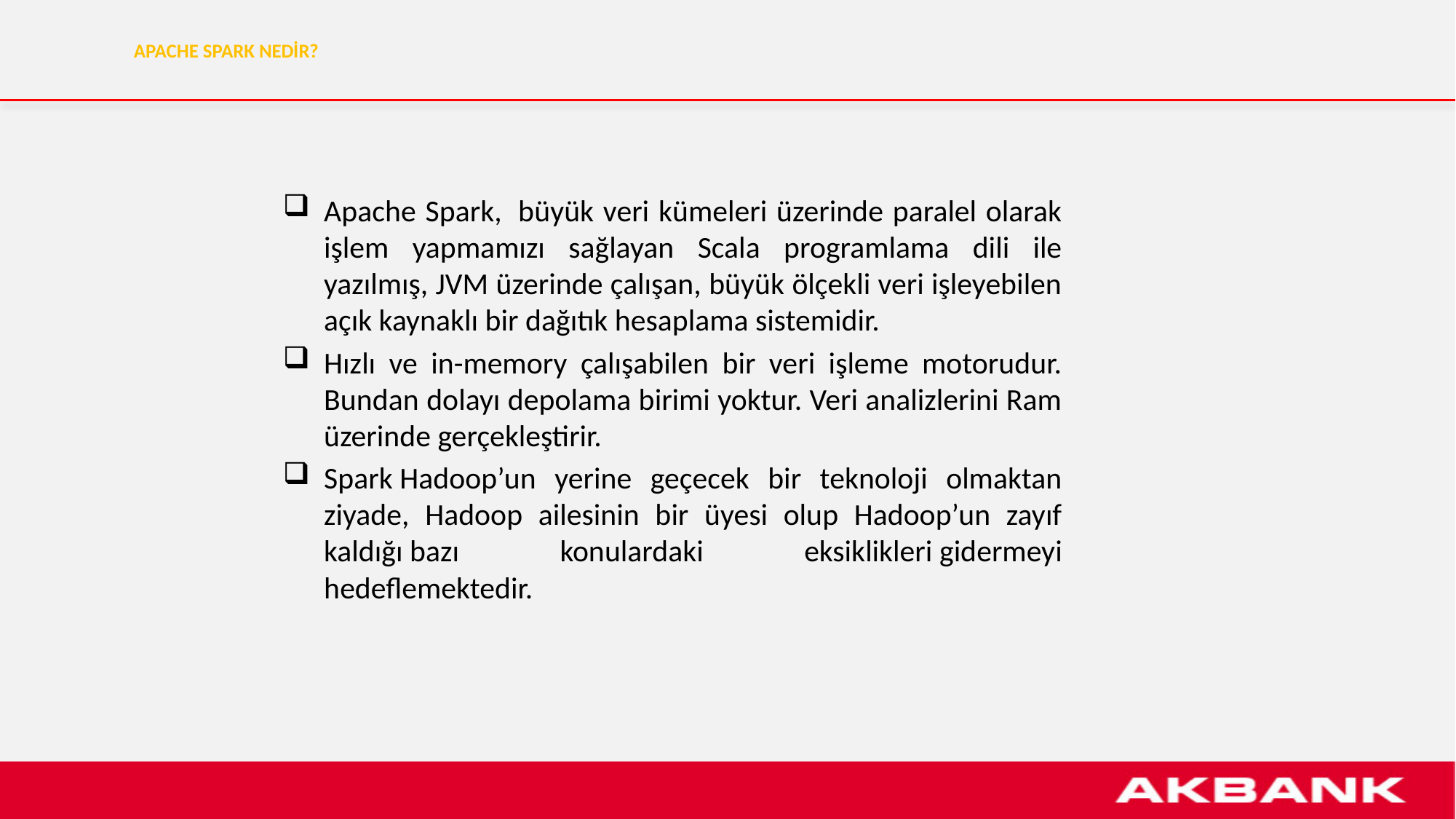

# APACHE SPARK NEDİR?
Apache Spark,  büyük veri kümeleri üzerinde paralel olarak işlem yapmamızı sağlayan Scala programlama dili ile yazılmış, JVM üzerinde çalışan, büyük ölçekli veri işleyebilen açık kaynaklı bir dağıtık hesaplama sistemidir.
Hızlı ve in-memory çalışabilen bir veri işleme motorudur. Bundan dolayı depolama birimi yoktur. Veri analizlerini Ram üzerinde gerçekleştirir.
Spark Hadoop’un yerine geçecek bir teknoloji olmaktan ziyade, Hadoop ailesinin bir üyesi olup Hadoop’un zayıf kaldığı bazı konulardaki eksiklikleri gidermeyi hedeflemektedir.